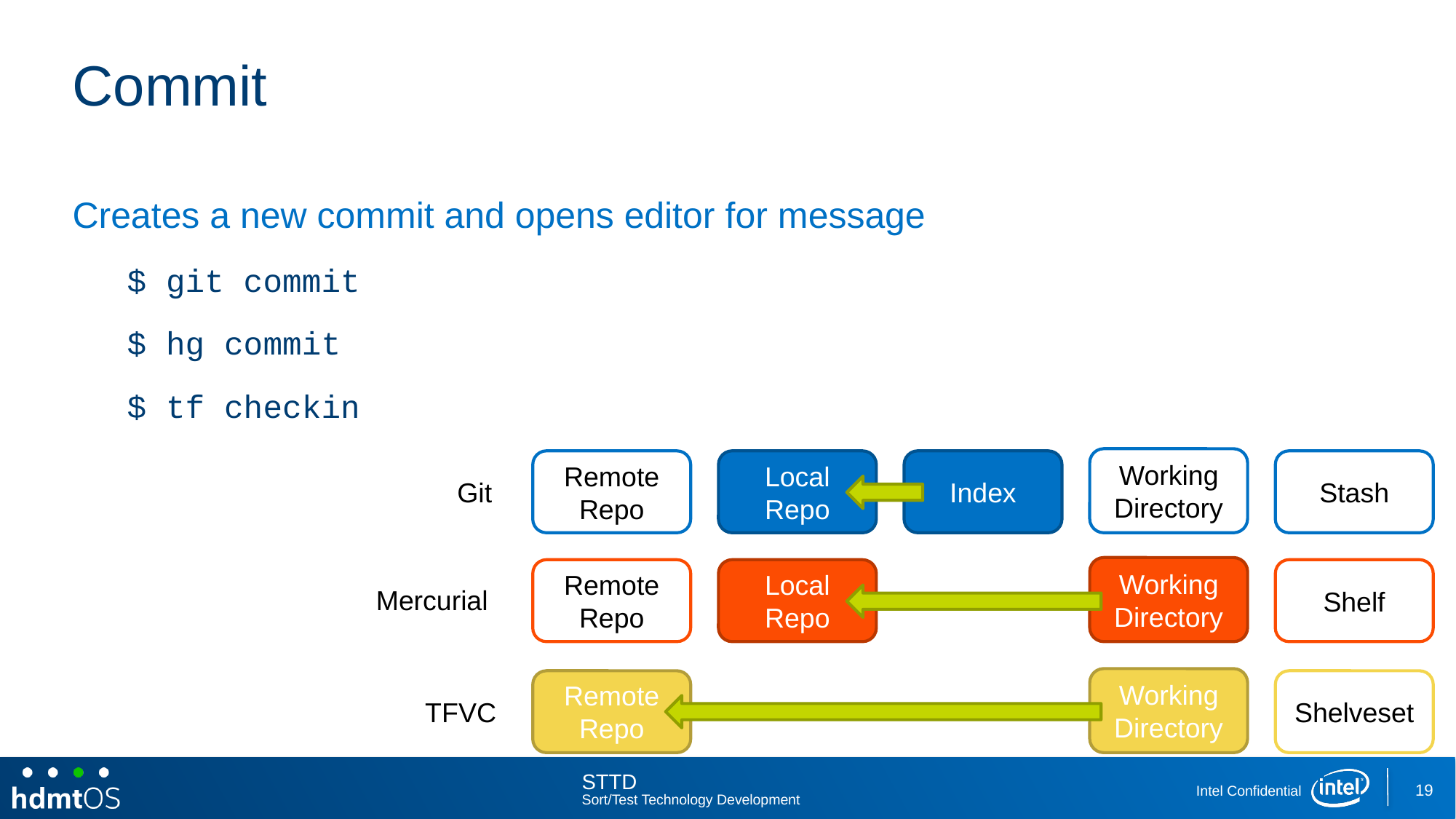

# Commit
Creates a new commit and opens editor for message
$ git commit
$ hg commit
$ tf checkin
Working Directory
Local Repo
Index
Stash
Remote Repo
Git
Working Directory
Local Repo
Shelf
Remote Repo
Mercurial
Working Directory
Shelveset
Remote Repo
TFVC

19